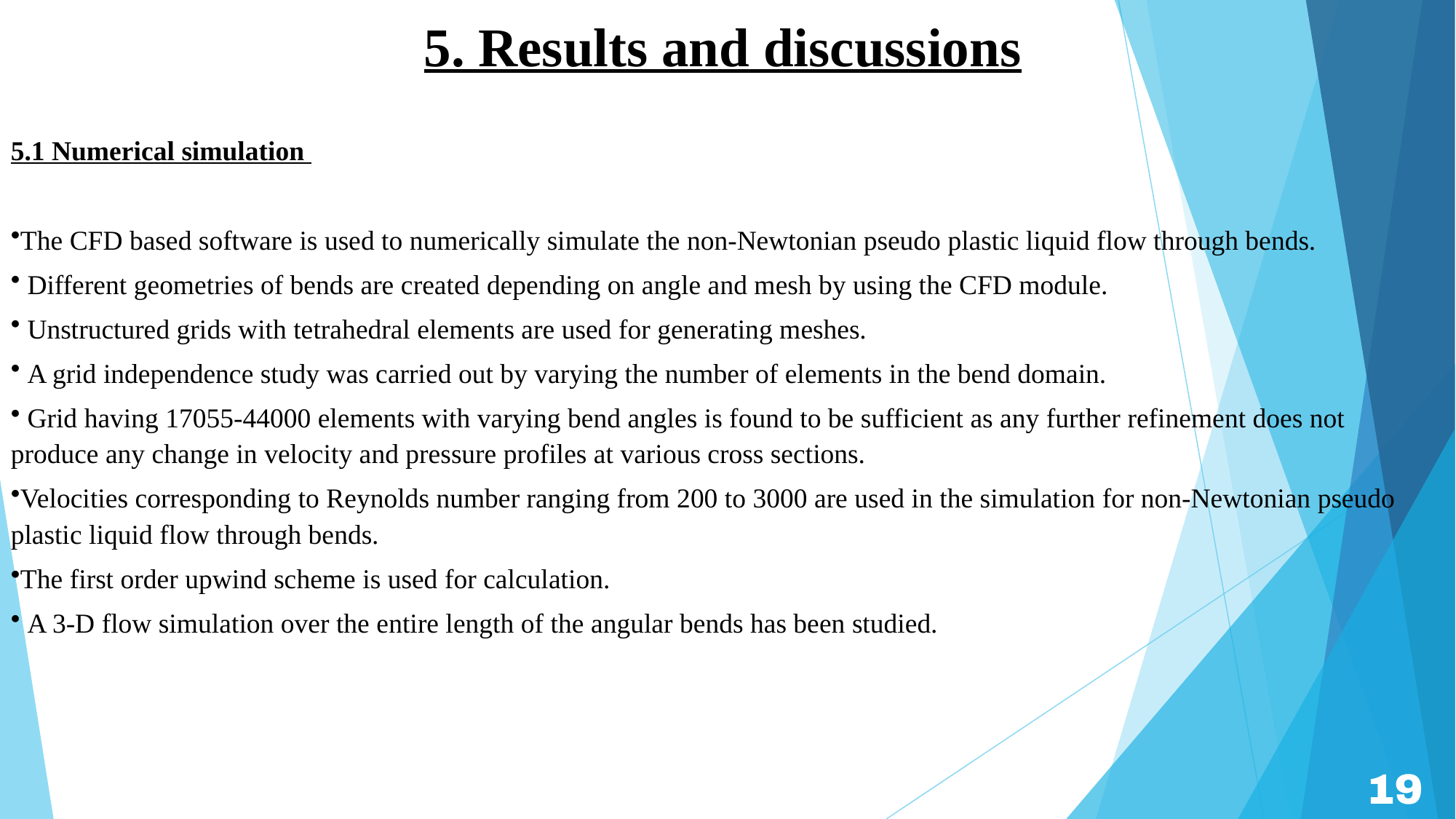

5. Results and discussions

5.1 Numerical simulation

The CFD based software is used to numerically simulate the non-Newtonian pseudo plastic liquid flow through bends.
 Different geometries of bends are created depending on angle and mesh by using the CFD module.
 Unstructured grids with tetrahedral elements are used for generating meshes.
 A grid independence study was carried out by varying the number of elements in the bend domain.
 Grid having 17055-44000 elements with varying bend angles is found to be sufficient as any further refinement does not produce any change in velocity and pressure profiles at various cross sections.
Velocities corresponding to Reynolds number ranging from 200 to 3000 are used in the simulation for non-Newtonian pseudo plastic liquid flow through bends.
The first order upwind scheme is used for calculation.
 A 3-D flow simulation over the entire length of the angular bends has been studied.

19